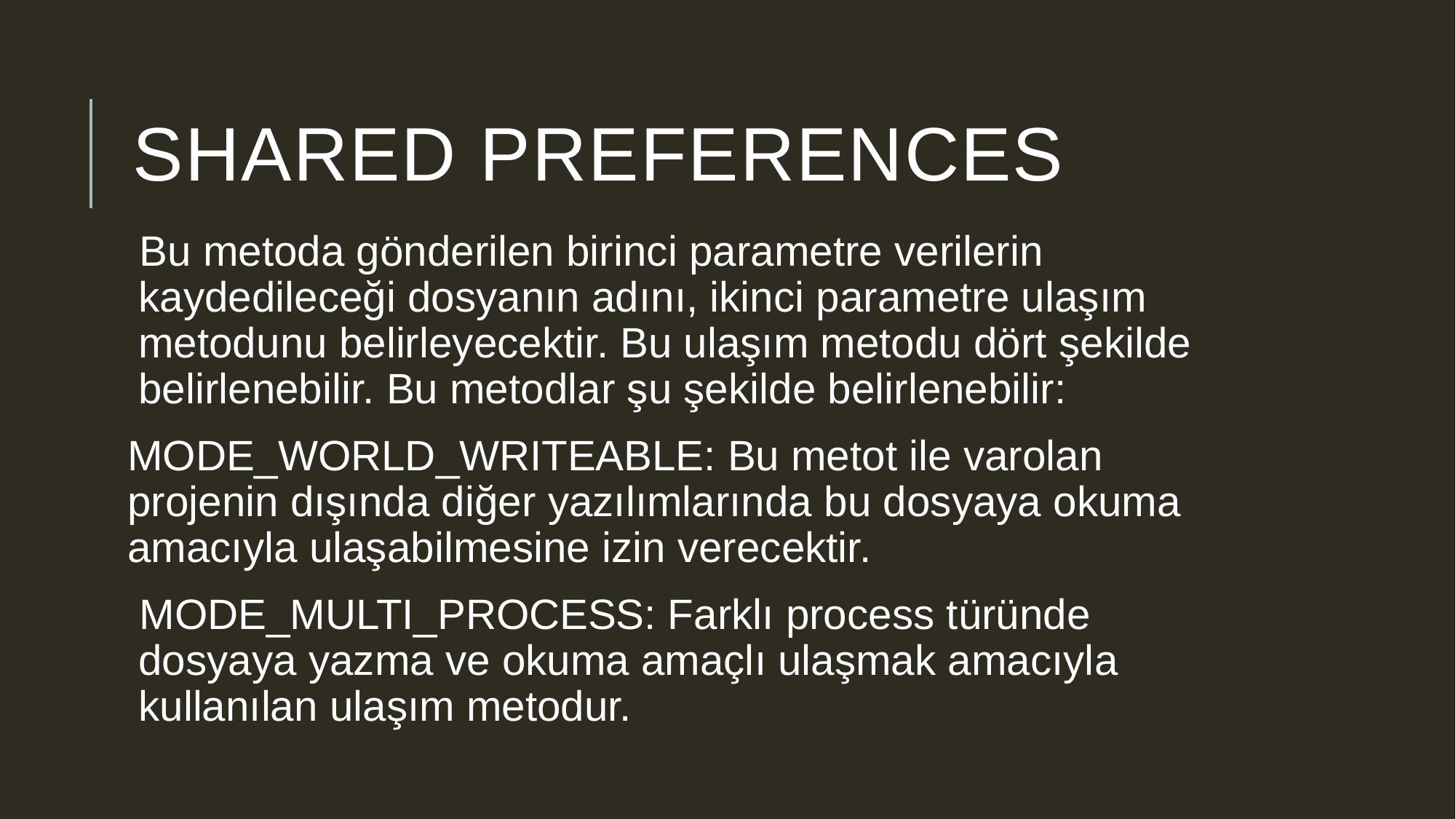

# Shared Preferences
Bu metoda gönderilen birinci parametre verilerin kaydedileceği dosyanın adını, ikinci parametre ulaşım metodunu belirleyecektir. Bu ulaşım metodu dört şekilde belirlenebilir. Bu metodlar şu şekilde belirlenebilir:
MODE_WORLD_WRITEABLE: Bu metot ile varolan projenin dışında diğer yazılımlarında bu dosyaya okuma amacıyla ulaşabilmesine izin verecektir.
MODE_MULTI_PROCESS: Farklı process türünde dosyaya yazma ve okuma amaçlı ulaşmak amacıyla kullanılan ulaşım metodur.